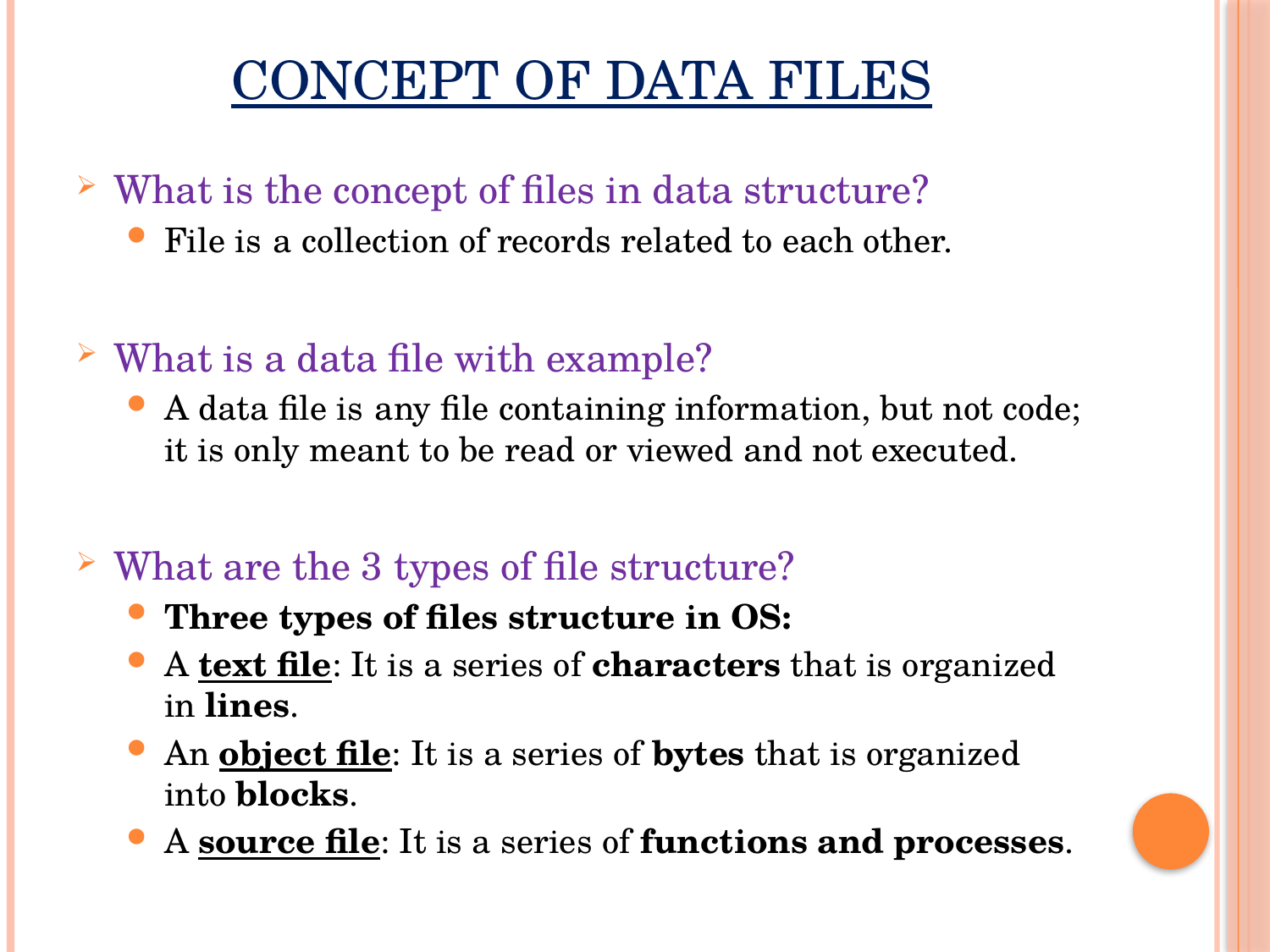

# Concept of data files
What is the concept of files in data structure?
File is a collection of records related to each other.

What is a data file with example?
A data file is any file containing information, but not code; it is only meant to be read or viewed and not executed.

What are the 3 types of file structure?
Three types of files structure in OS:
A text file: It is a series of characters that is organized in lines.
An object file: It is a series of bytes that is organized into blocks.
A source file: It is a series of functions and processes.